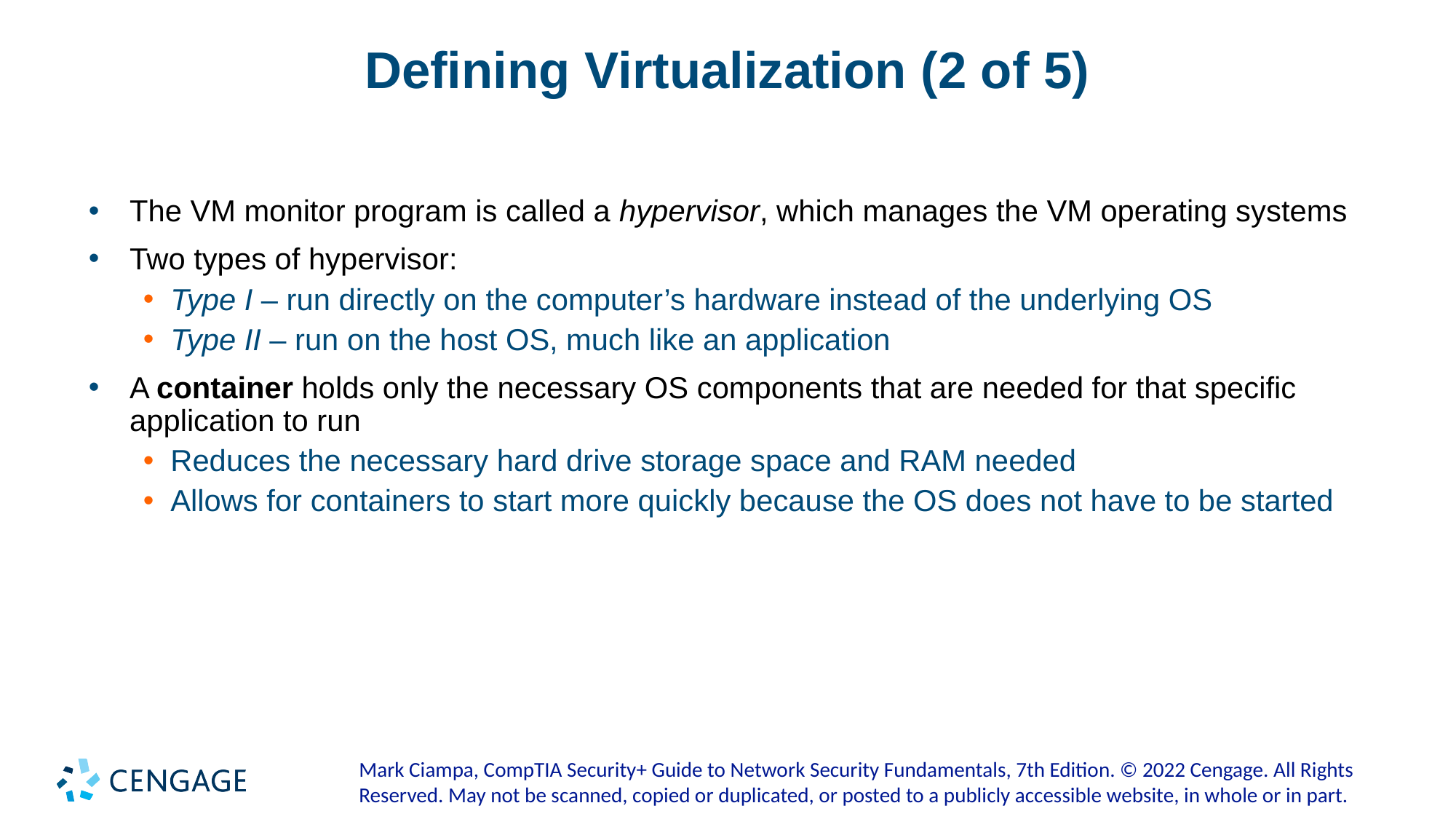

# Defining Virtualization (2 of 5)
The VM monitor program is called a hypervisor, which manages the VM operating systems
Two types of hypervisor:
Type I – run directly on the computer’s hardware instead of the underlying OS
Type II – run on the host OS, much like an application
A container holds only the necessary OS components that are needed for that specific application to run
Reduces the necessary hard drive storage space and RAM needed
Allows for containers to start more quickly because the OS does not have to be started